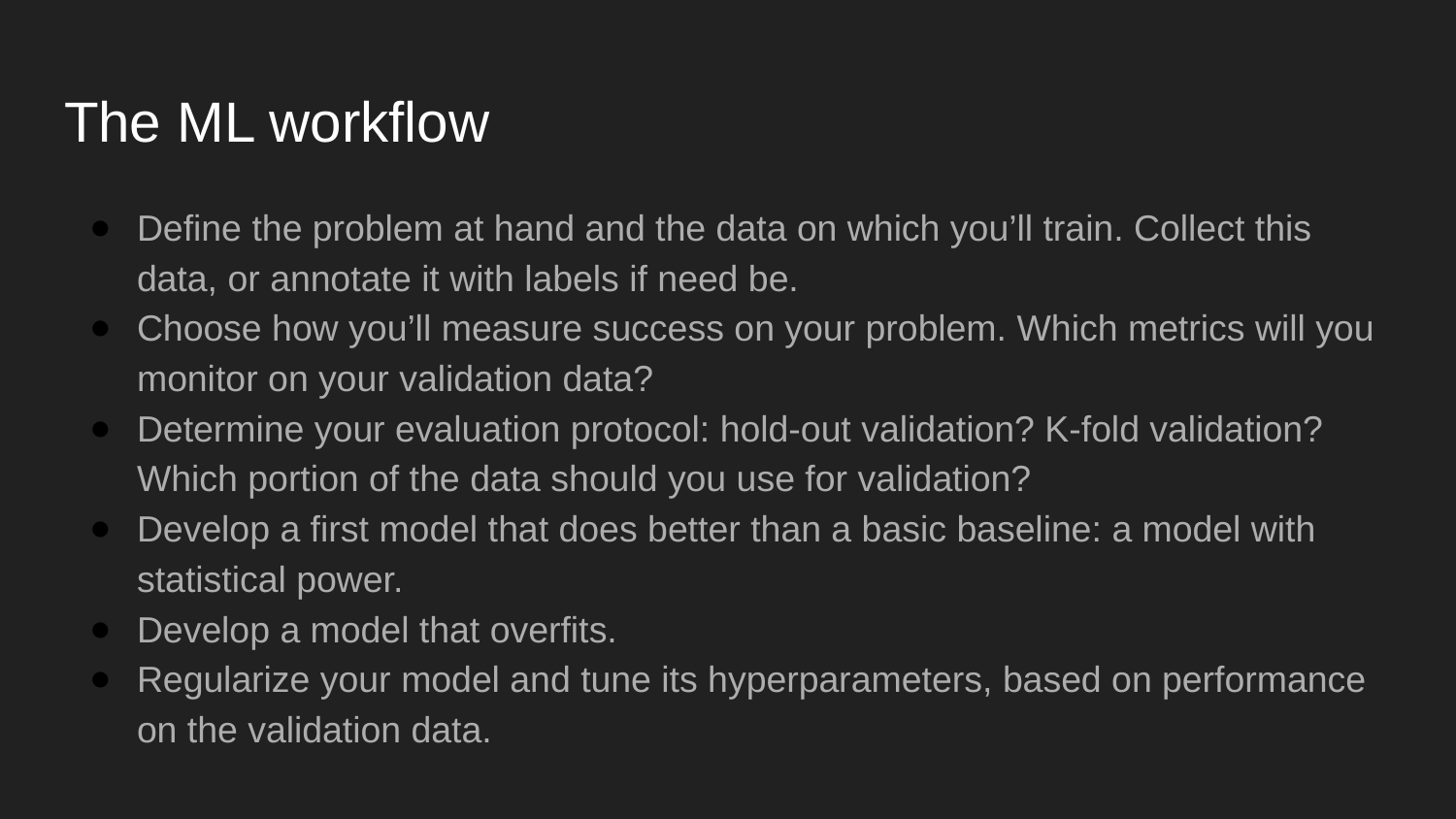

# The ML workflow
Define the problem at hand and the data on which you’ll train. Collect this data, or annotate it with labels if need be.
Choose how you’ll measure success on your problem. Which metrics will you monitor on your validation data?
Determine your evaluation protocol: hold-out validation? K-fold validation? Which portion of the data should you use for validation?
Develop a first model that does better than a basic baseline: a model with statistical power.
Develop a model that overfits.
Regularize your model and tune its hyperparameters, based on performance on the validation data.